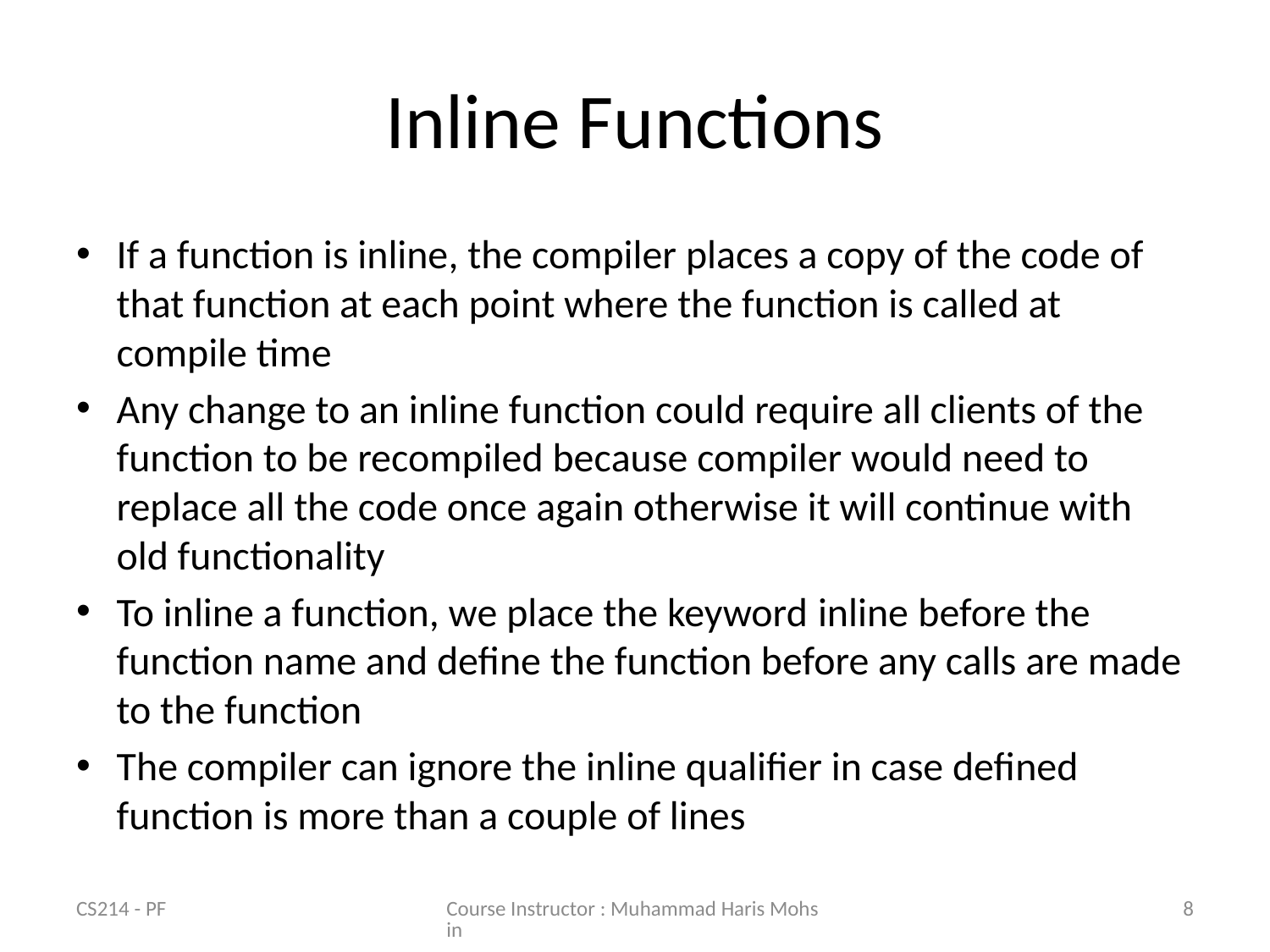

# Inline Functions
If a function is inline, the compiler places a copy of the code of that function at each point where the function is called at compile time
Any change to an inline function could require all clients of the function to be recompiled because compiler would need to replace all the code once again otherwise it will continue with old functionality
To inline a function, we place the keyword inline before the function name and define the function before any calls are made to the function
The compiler can ignore the inline qualifier in case defined function is more than a couple of lines
CS214 - PF
Course Instructor : Muhammad Haris Mohsin
8